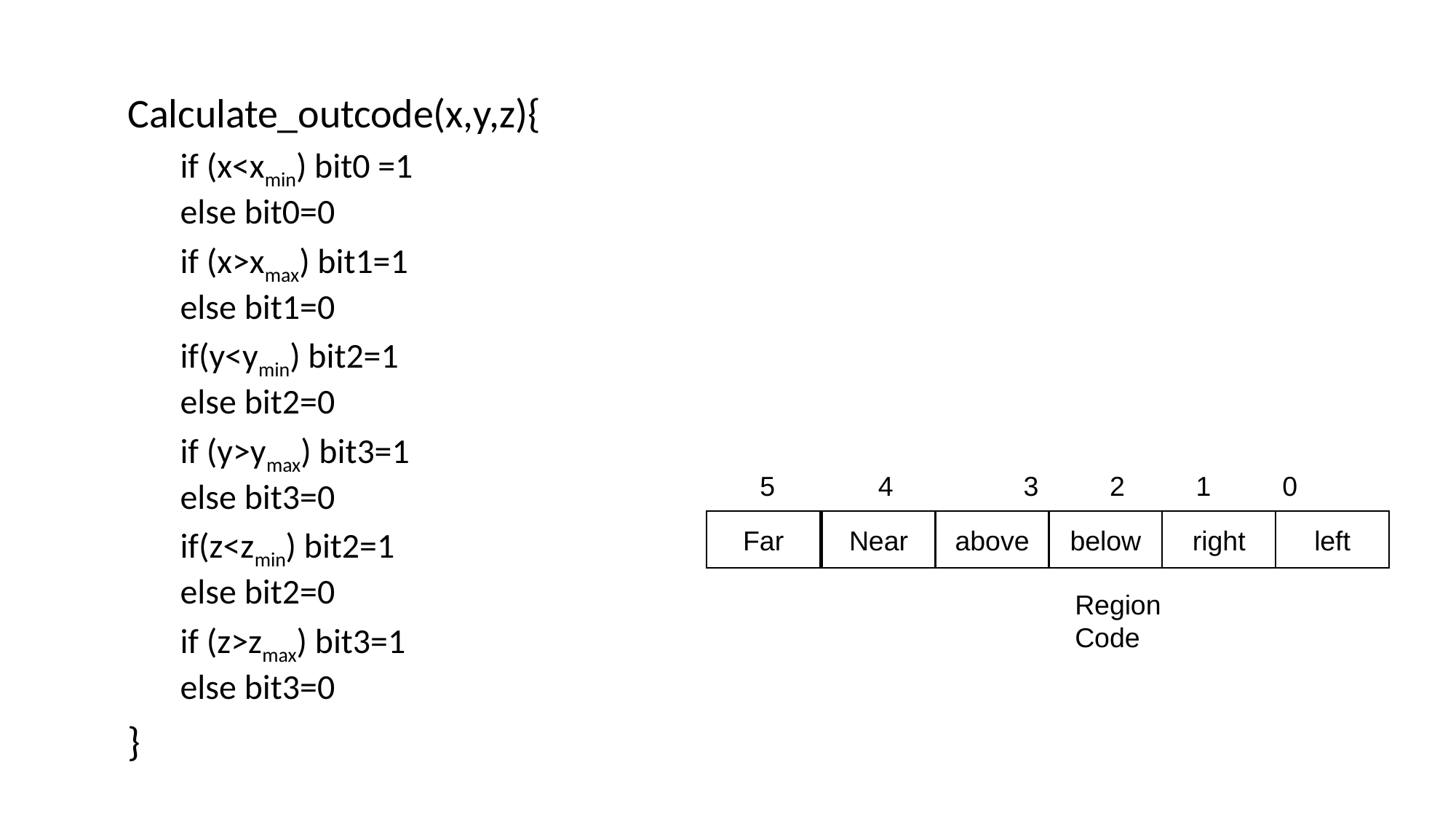

Calculate_outcode(x,y,z){
if (x<xmin) bit0 =1
else bit0=0
if (x>xmax) bit1=1
else bit1=0
if(y<ymin) bit2=1
else bit2=0
if (y>ymax) bit3=1
else bit3=0
if(z<zmin) bit2=1
else bit2=0
if (z>zmax) bit3=1
else bit3=0
}
5
4
3
2
1
0
above
below
right
left
Region Code
Far
Near